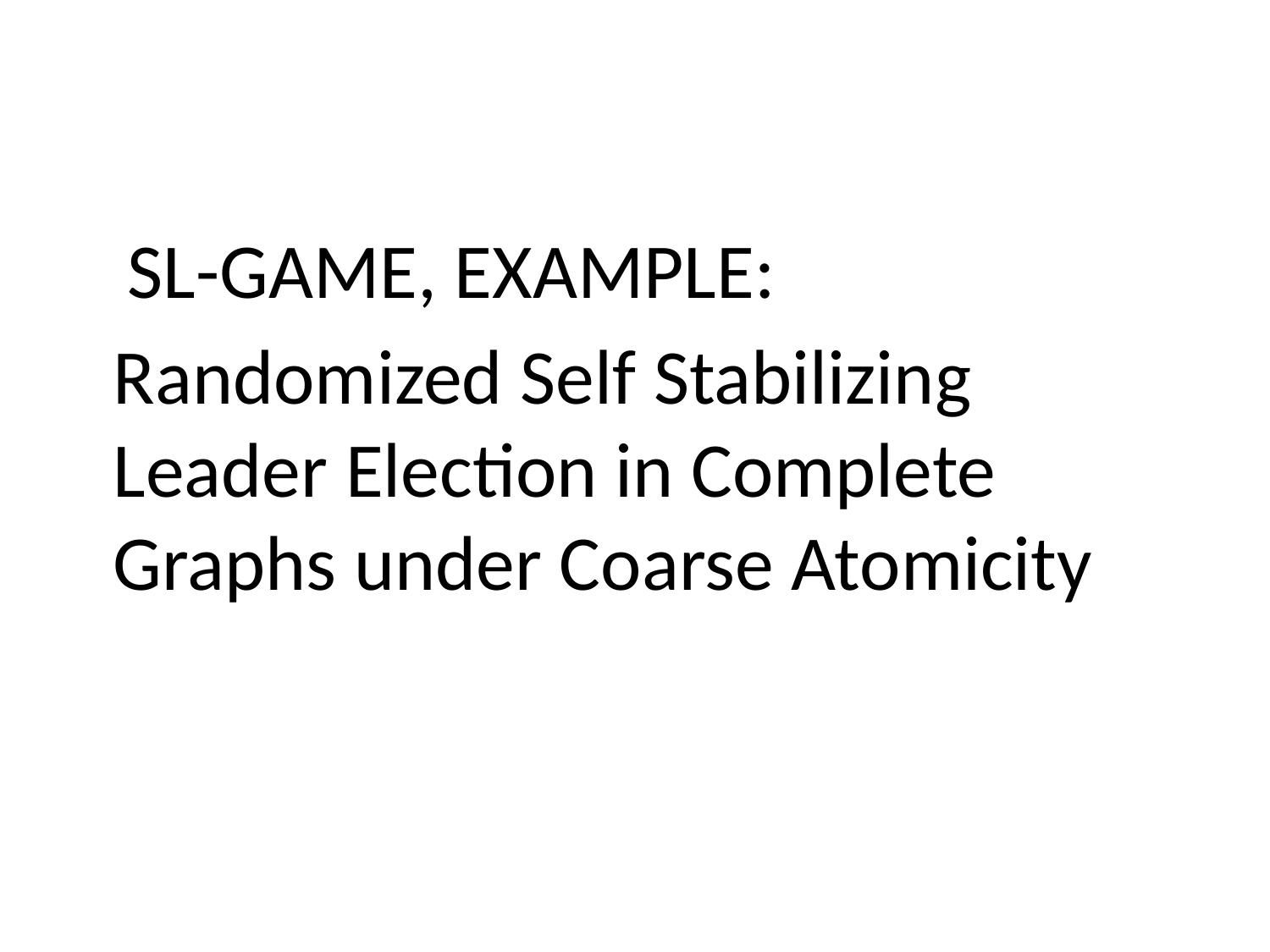

# SL-game, Example:
Randomized Self Stabilizing Leader Election in Complete Graphs under Coarse Atomicity